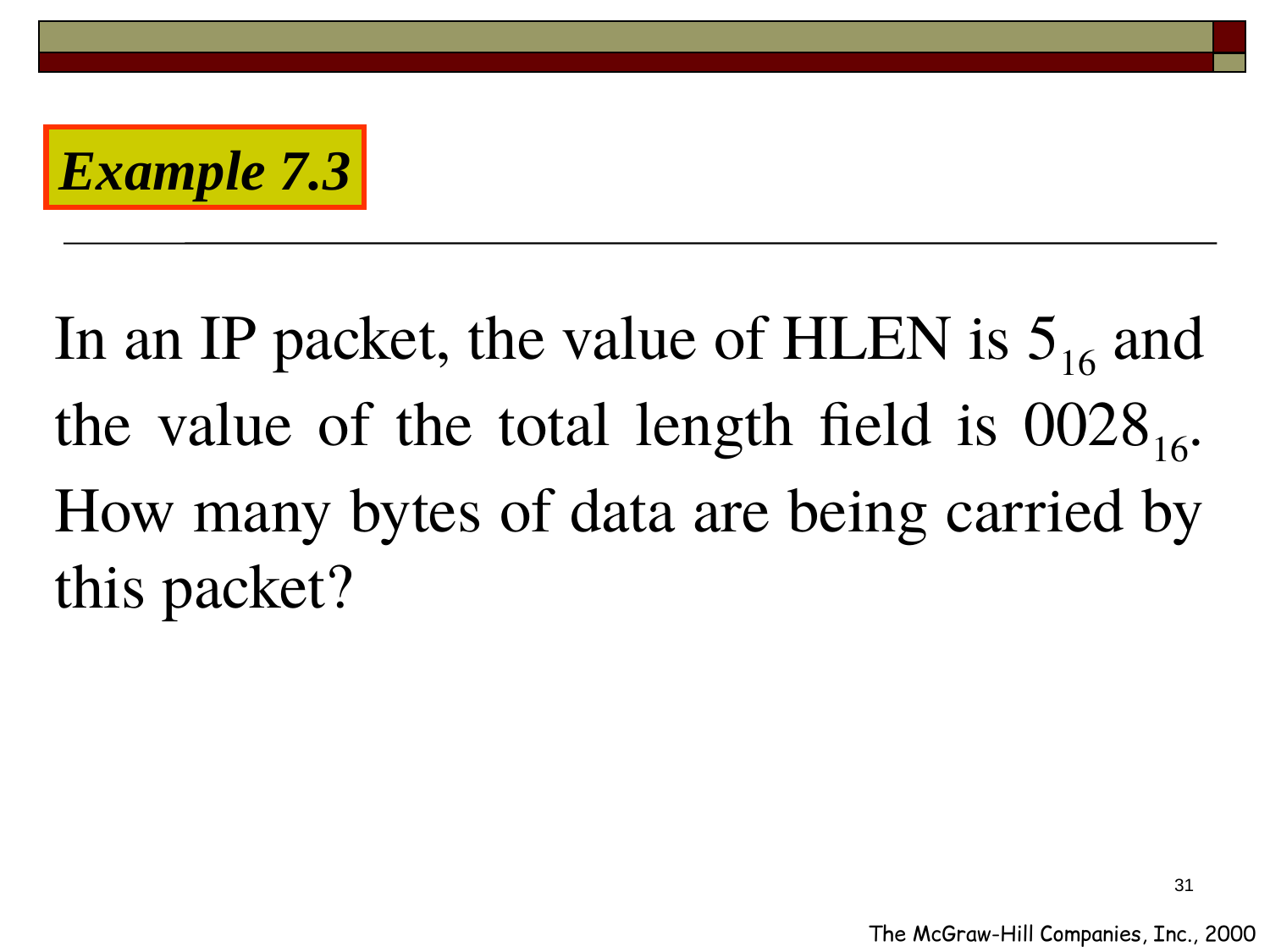

Example 7.3
In an IP packet, the value of HLEN is 516 and the value of the total length field is 002816. How many bytes of data are being carried by this packet?
31
The McGraw-Hill Companies, Inc., 2000